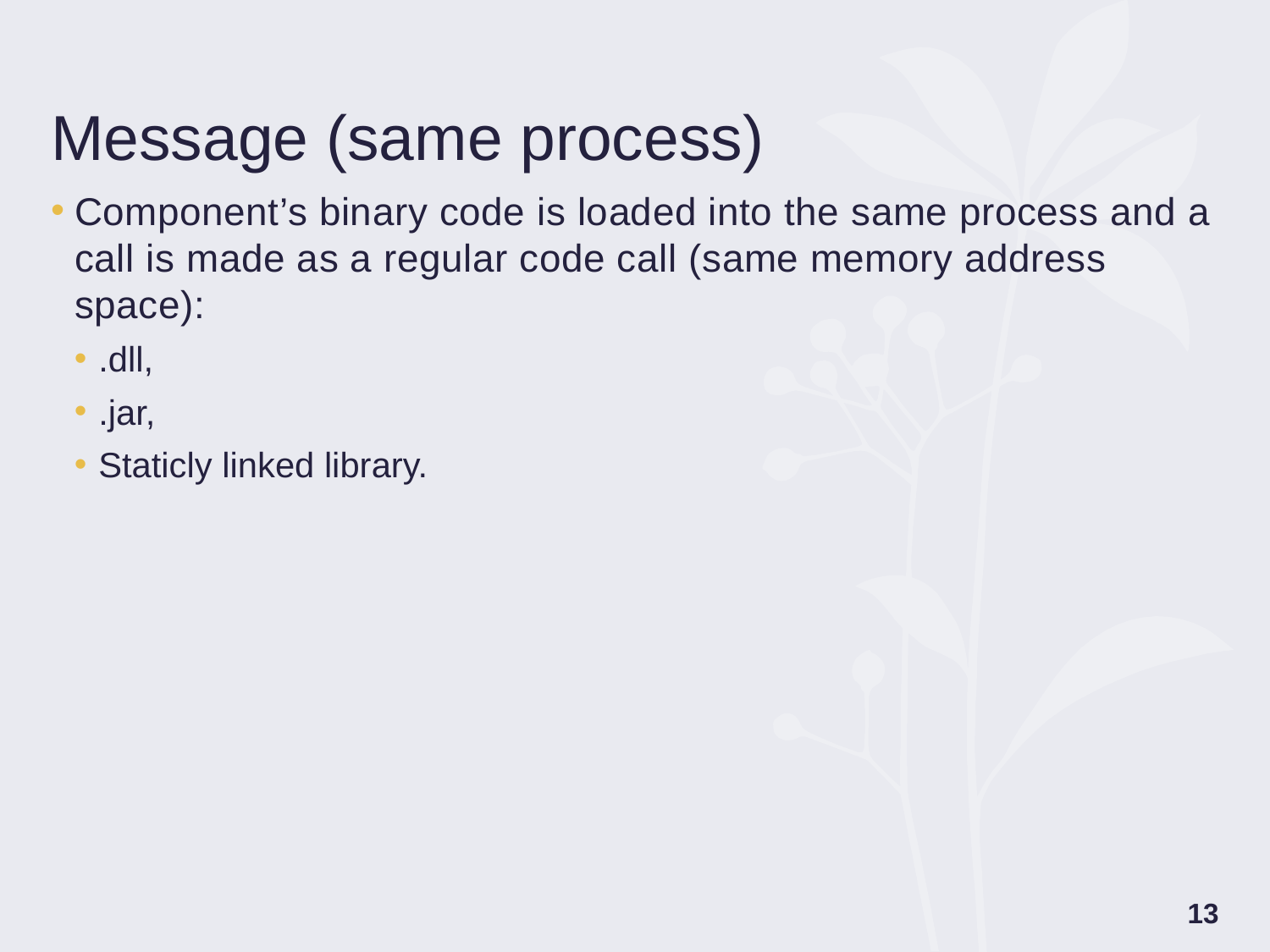

# Message (same process)
Component’s binary code is loaded into the same process and a call is made as a regular code call (same memory address space):
.dll,
.jar,
Staticly linked library.
13